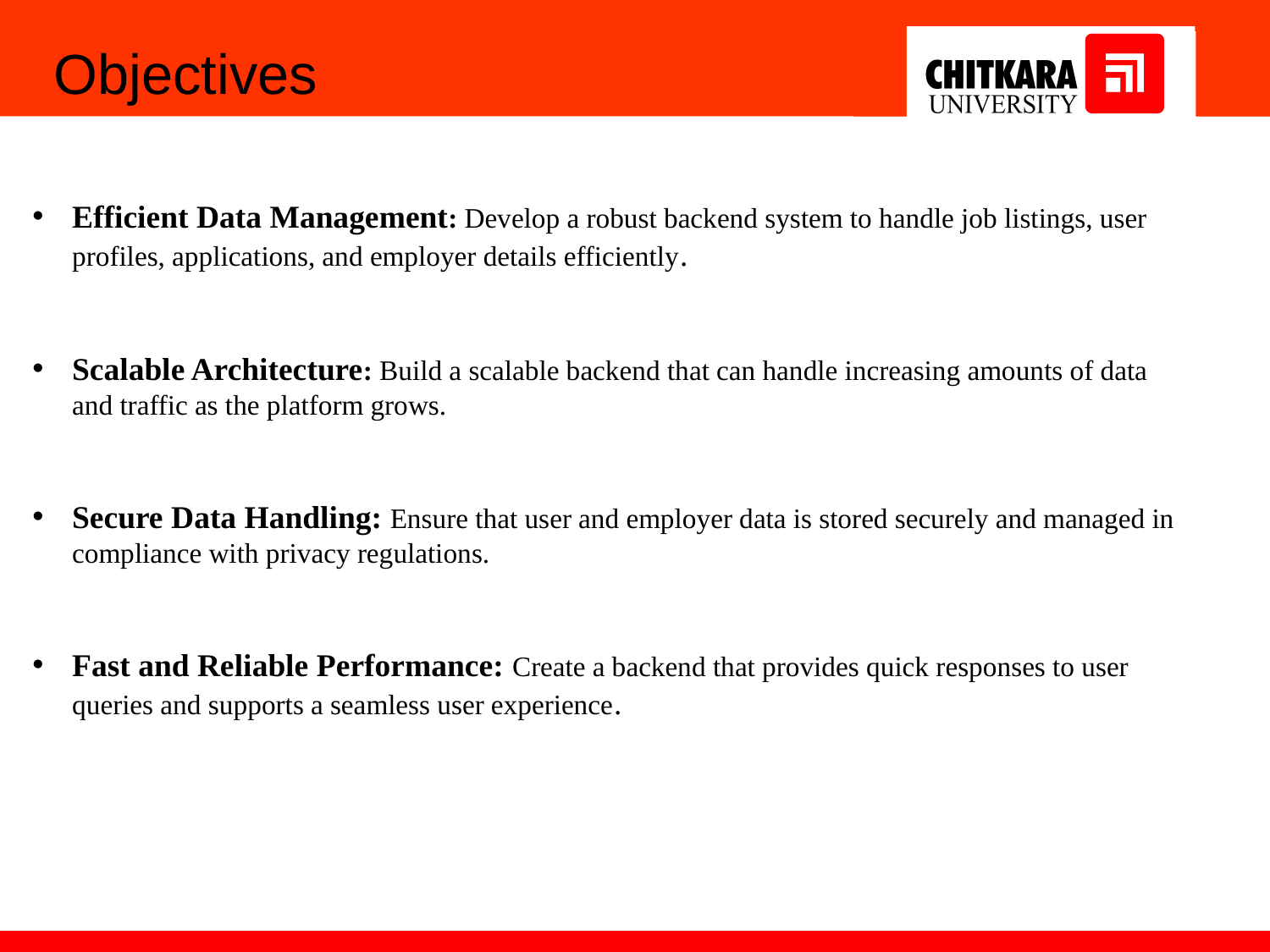

Objectives
Efficient Data Management: Develop a robust backend system to handle job listings, user profiles, applications, and employer details efficiently.

Scalable Architecture: Build a scalable backend that can handle increasing amounts of data and traffic as the platform grows.

Secure Data Handling: Ensure that user and employer data is stored securely and managed in compliance with privacy regulations.

Fast and Reliable Performance: Create a backend that provides quick responses to user queries and supports a seamless user experience.